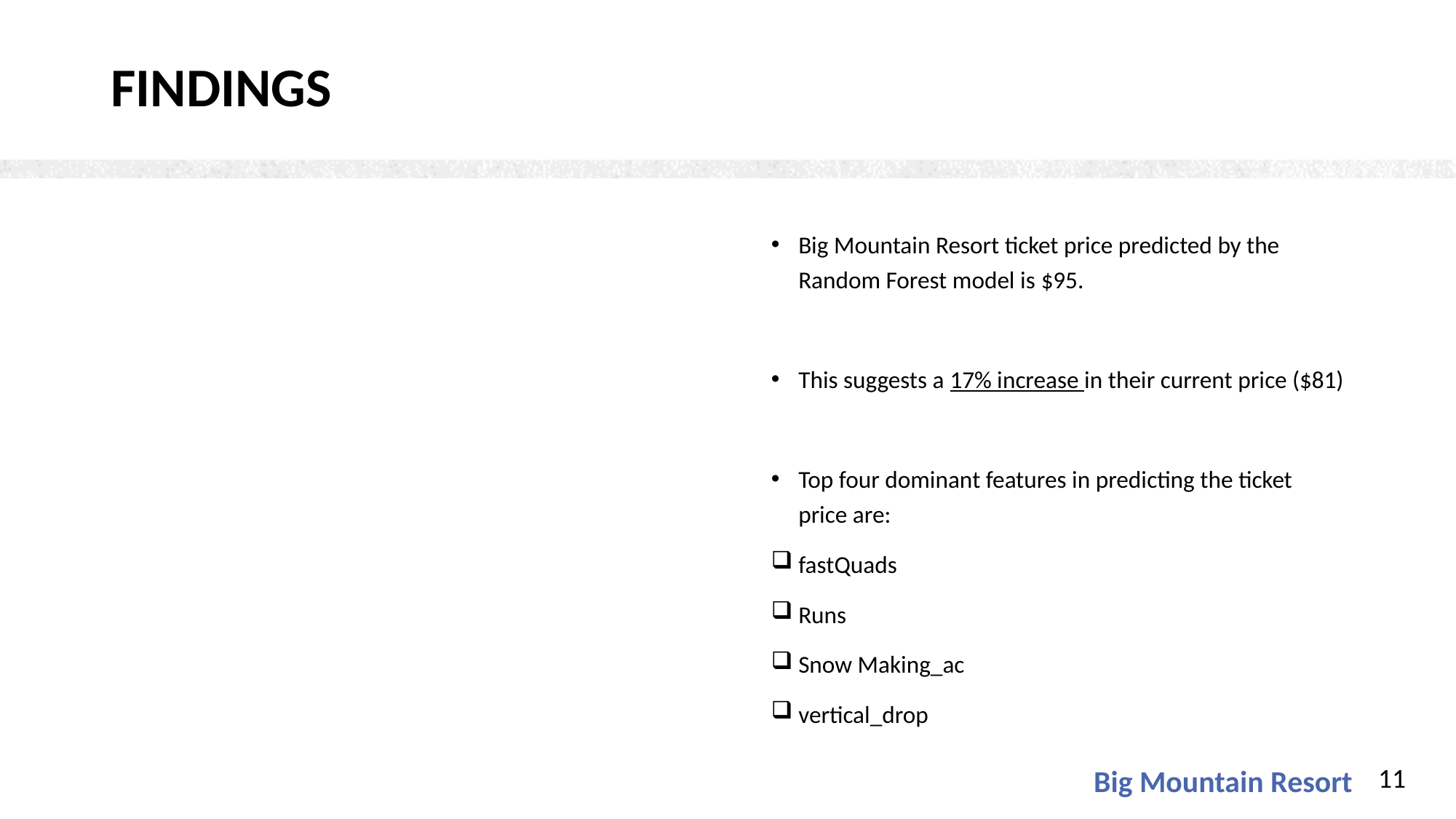

# Findings

### Chart: CHART TITLE

| Category |
|---|
Big Mountain Resort ticket price predicted by the Random Forest model is $95.

This suggests a 17% increase in their current price ($81)

Top four dominant features in predicting the ticket price are:
fastQuads
Runs
Snow Making_ac
vertical_drop

11